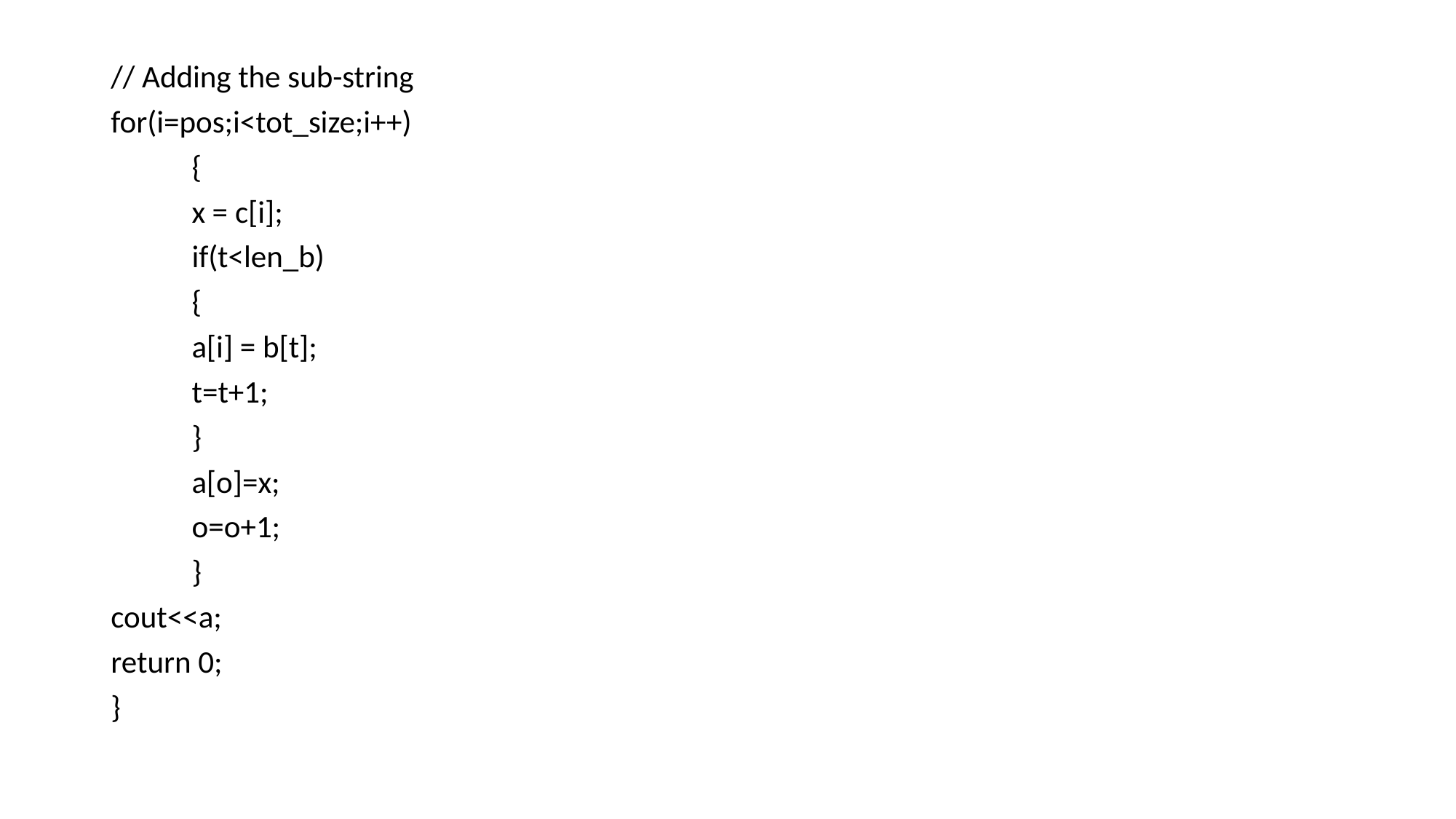

#
// Adding the sub-string
for(i=pos;i<tot_size;i++)
	{
		x = c[i];
		if(t<len_b)
			{
				a[i] = b[t];
				t=t+1;
			}
		a[o]=x;
		o=o+1;
	}
cout<<a;
return 0;
}